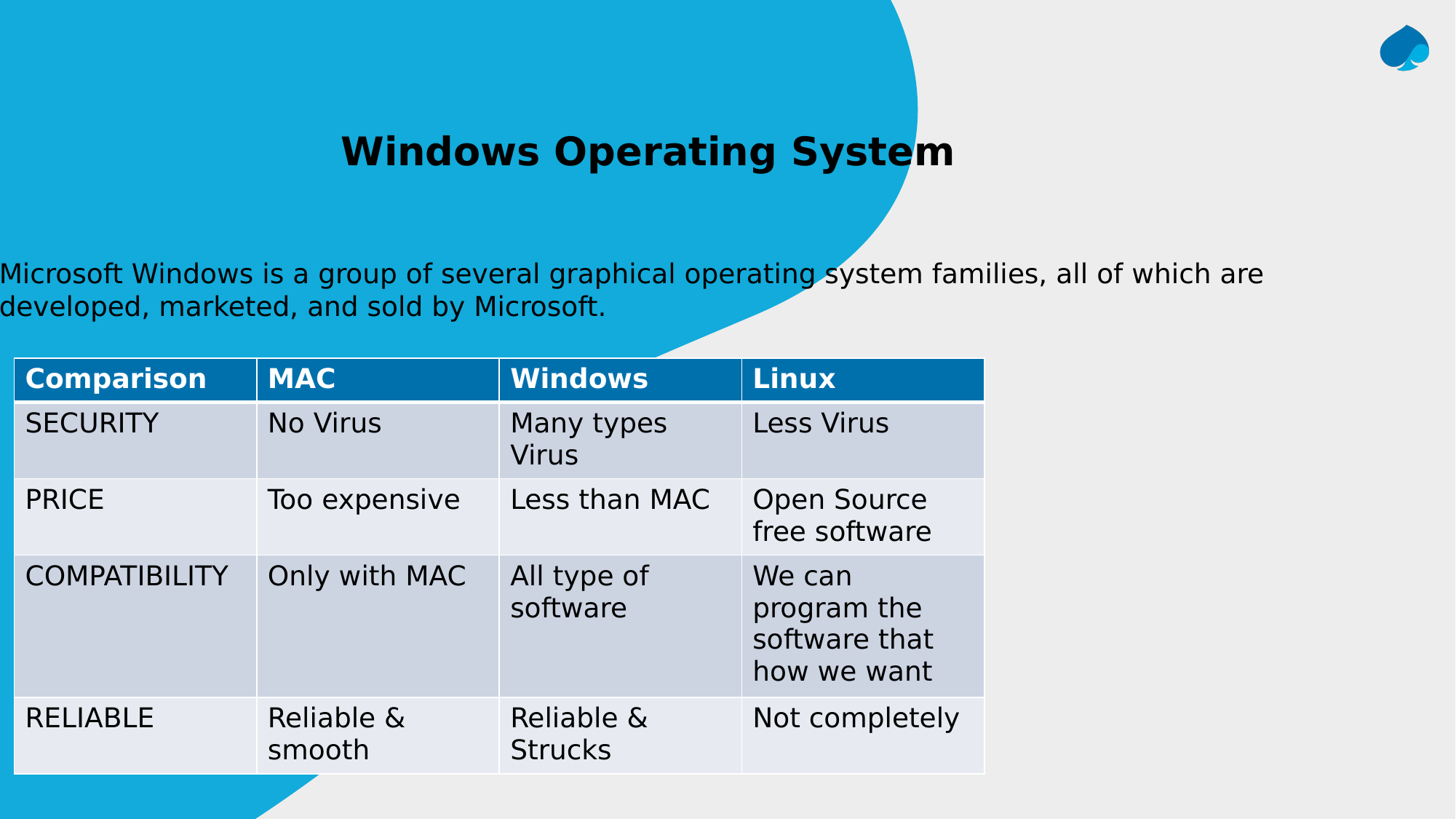

Windows Operating System
Microsoft Windows is a group of several graphical operating system families, all of which are developed, marketed, and sold by Microsoft.

| Comparison | MAC | Windows | Linux |
| --- | --- | --- | --- |
| SECURITY | No Virus | Many types Virus | Less Virus |
| PRICE | Too expensive | Less than MAC | Open Source free software |
| COMPATIBILITY | Only with MAC | All type of software | We can program the software that how we want |
| RELIABLE | Reliable & smooth | Reliable & Strucks | Not completely |